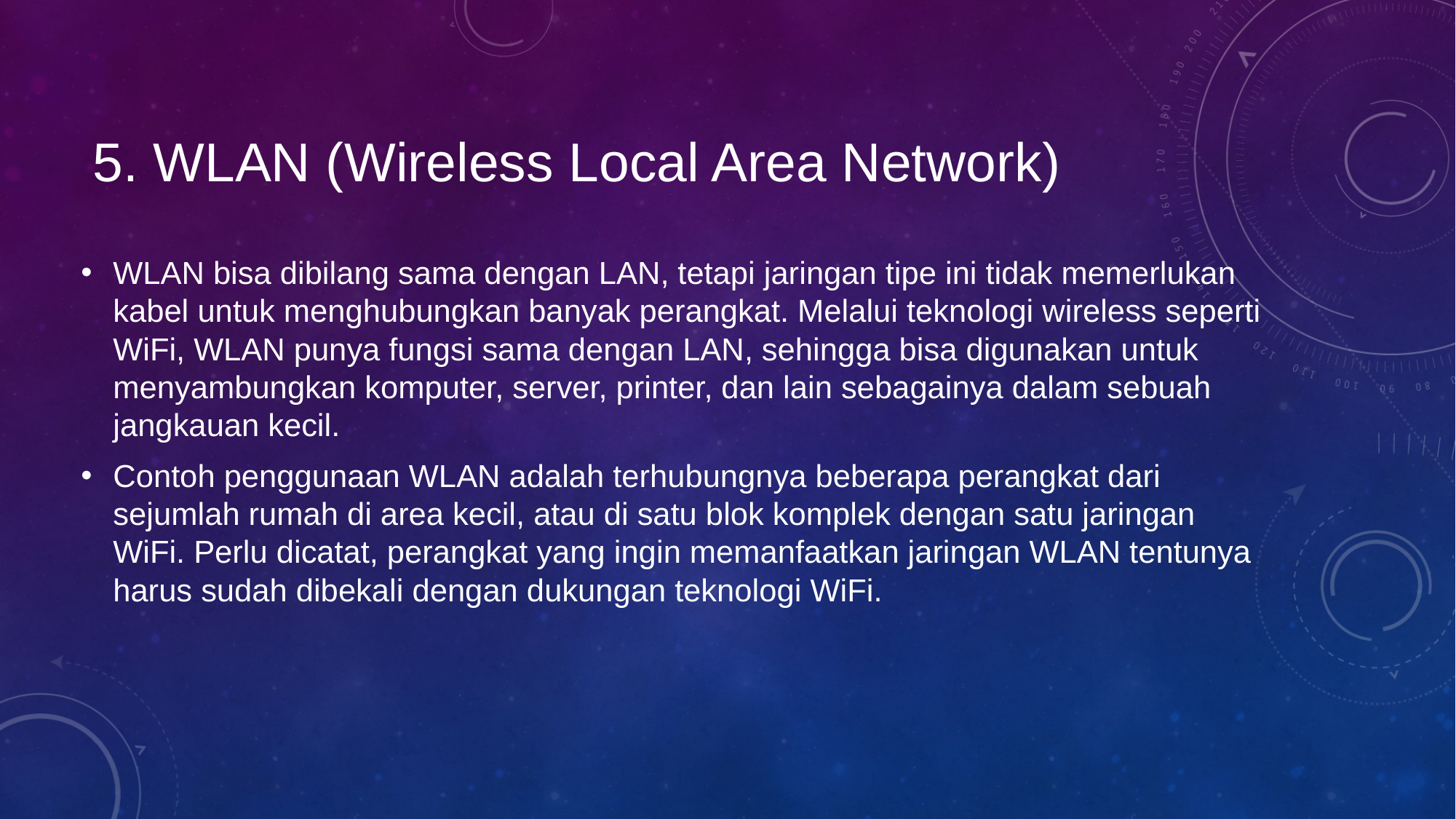

# 5. Wlan (Wireless Local Area Network)
WLAN bisa dibilang sama dengan LAN, tetapi jaringan tipe ini tidak memerlukan kabel untuk menghubungkan banyak perangkat. Melalui teknologi wireless seperti WiFi, WLAN punya fungsi sama dengan LAN, sehingga bisa digunakan untuk menyambungkan komputer, server, printer, dan lain sebagainya dalam sebuah jangkauan kecil.
Contoh penggunaan WLAN adalah terhubungnya beberapa perangkat dari sejumlah rumah di area kecil, atau di satu blok komplek dengan satu jaringan WiFi. Perlu dicatat, perangkat yang ingin memanfaatkan jaringan WLAN tentunya harus sudah dibekali dengan dukungan teknologi WiFi.